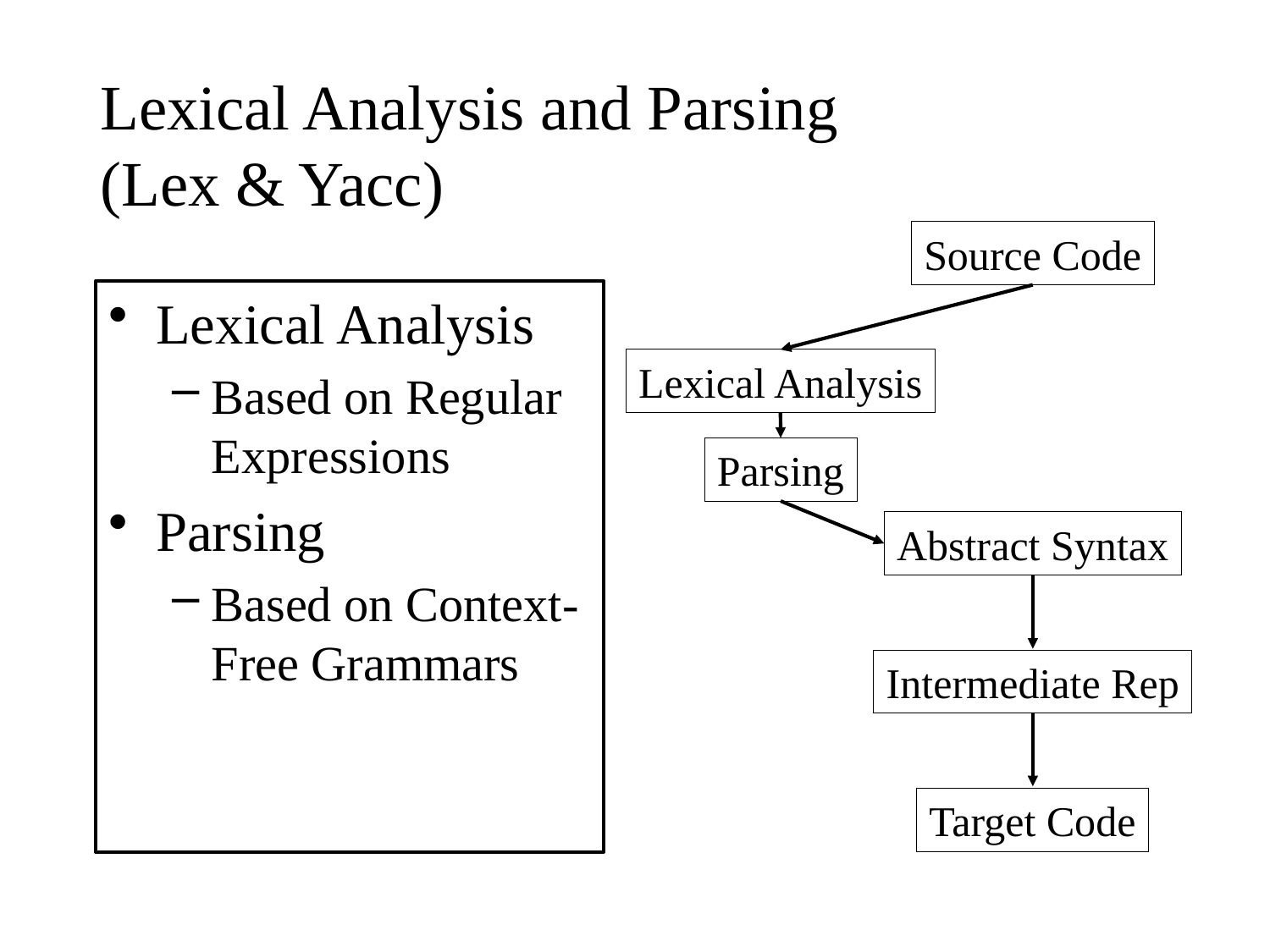

# Lexical Analysis and Parsing (Lex & Yacc)
Source Code
Lexical Analysis
Based on Regular Expressions
Parsing
Based on Context-Free Grammars
Lexical Analysis
Parsing
Abstract Syntax
Intermediate Rep
Target Code